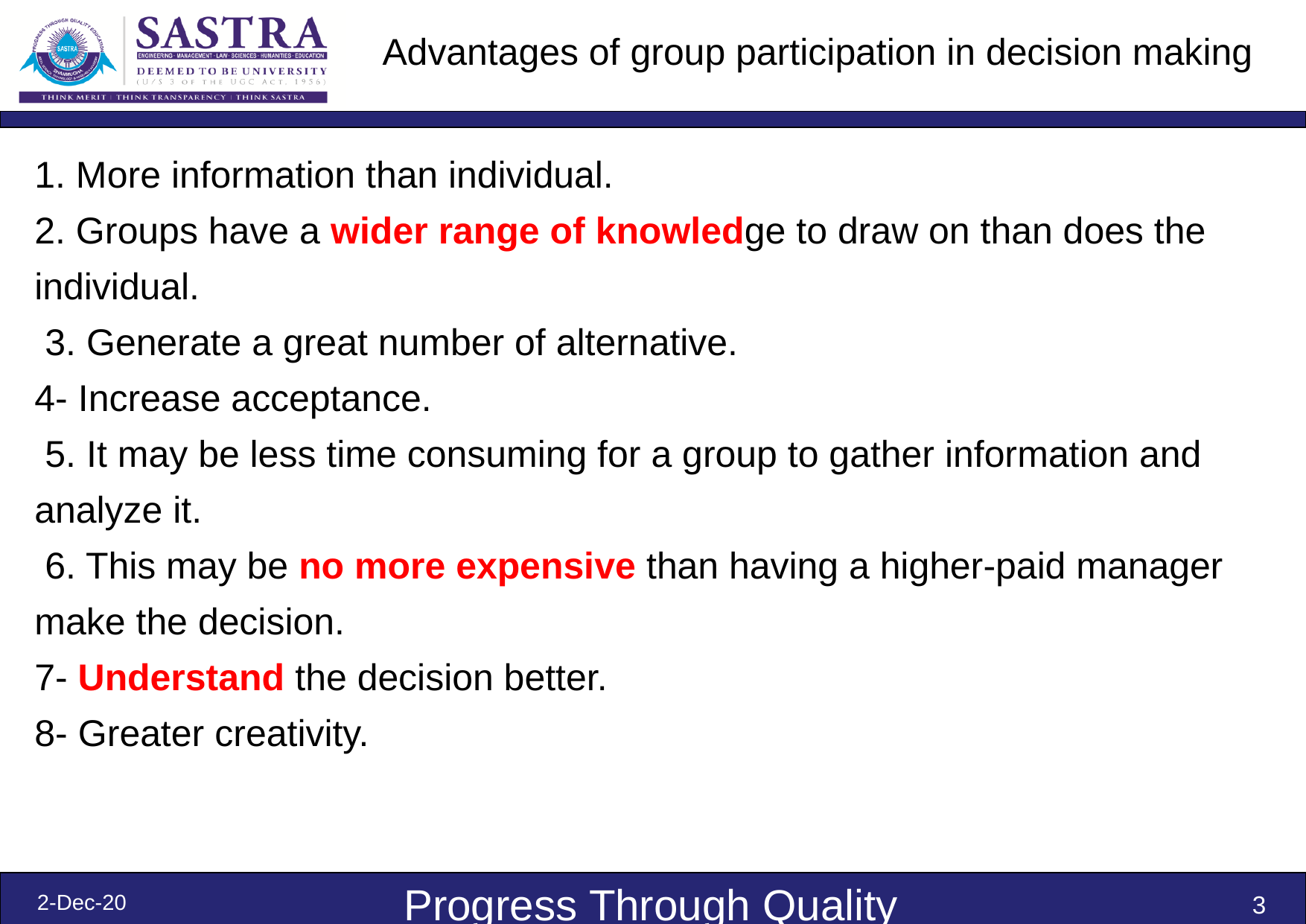

# Advantages of group participation in decision making
1. More information than individual.
2. Groups have a wider range of knowledge to draw on than does the individual.
 3. Generate a great number of alternative.
4- Increase acceptance.
 5. It may be less time consuming for a group to gather information and analyze it.
 6. This may be no more expensive than having a higher-paid manager make the decision.
7- Understand the decision better.
8- Greater creativity.

2-Dec-20
3